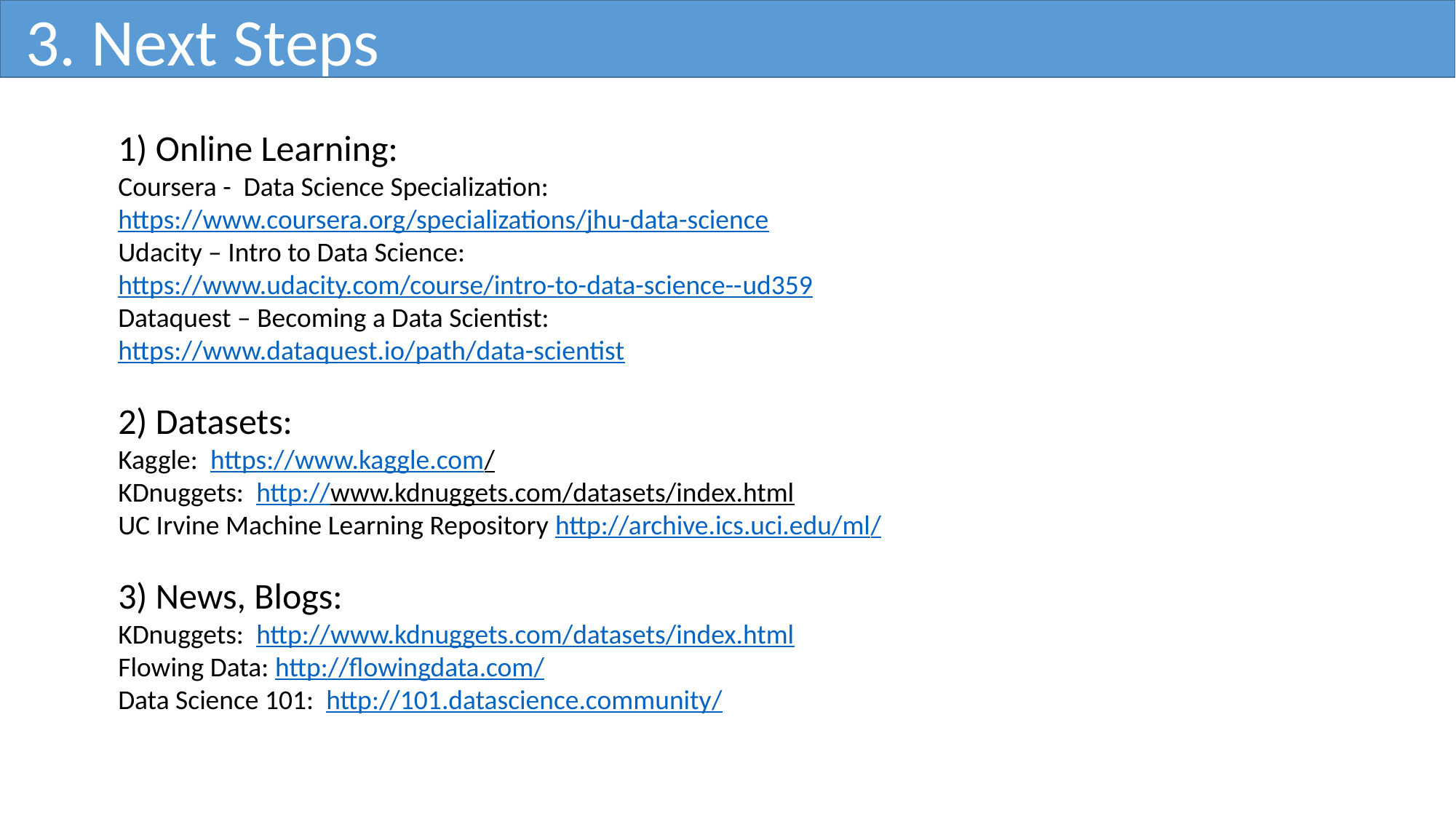

3. Next Steps
1) Online Learning:
Coursera -  Data Science Specialization:
https://www.coursera.org/specializations/jhu-data-science
Udacity – Intro to Data Science:
https://www.udacity.com/course/intro-to-data-science--ud359
Dataquest – Becoming a Data Scientist:
https://www.dataquest.io/path/data-scientist

2) Datasets:
Kaggle:  https://www.kaggle.com/
KDnuggets:  http://www.kdnuggets.com/datasets/index.html
UC Irvine Machine Learning Repository http://archive.ics.uci.edu/ml/

3) News, Blogs:
KDnuggets:  http://www.kdnuggets.com/datasets/index.html
Flowing Data: http://flowingdata.com/
Data Science 101:  http://101.datascience.community/